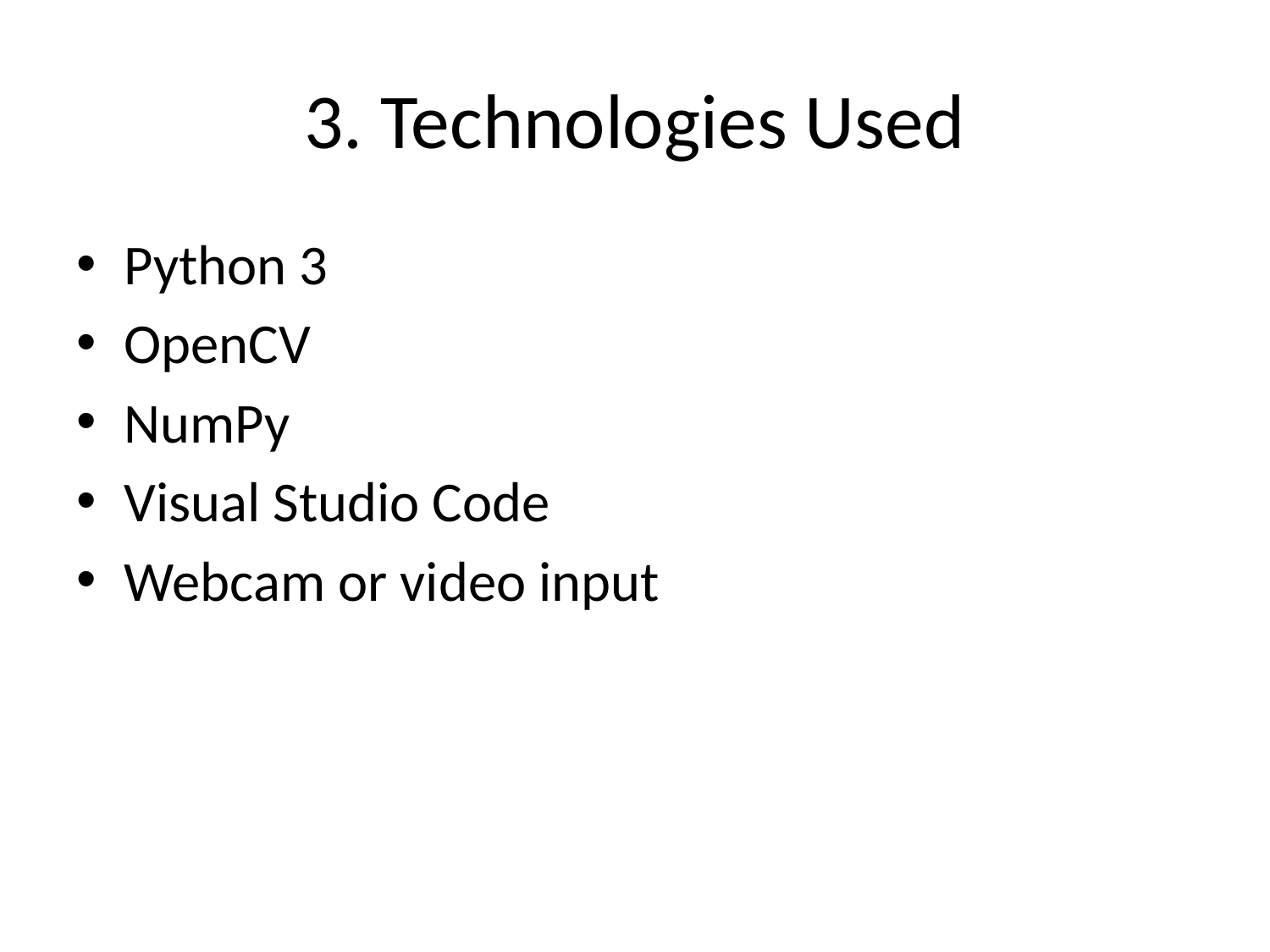

# 3. Technologies Used
Python 3
OpenCV
NumPy
Visual Studio Code
Webcam or video input